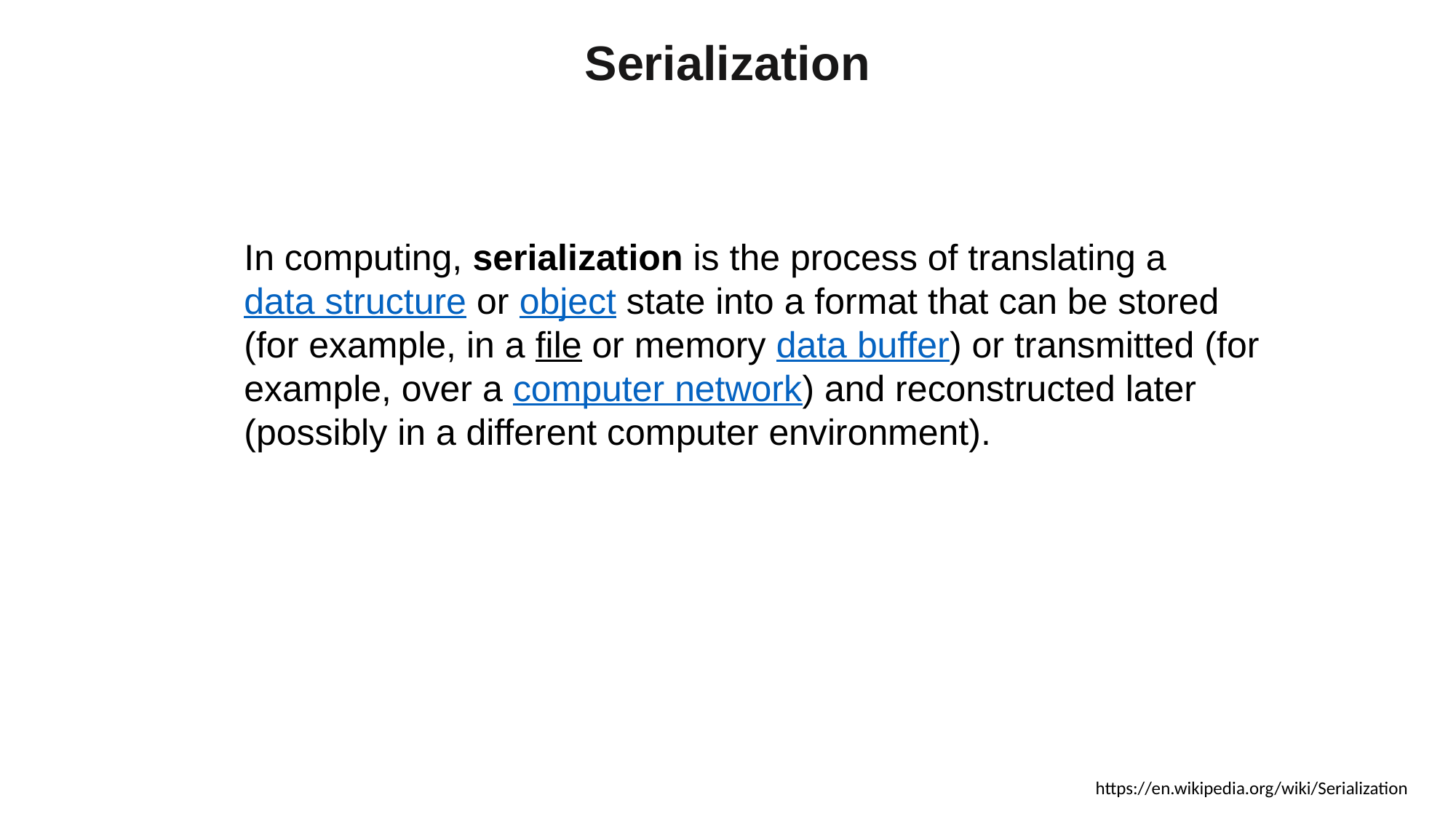

# Serialization
In computing, serialization is the process of translating a data structure or object state into a format that can be stored (for example, in a file or memory data buffer) or transmitted (for example, over a computer network) and reconstructed later (possibly in a different computer environment).
https://en.wikipedia.org/wiki/Serialization